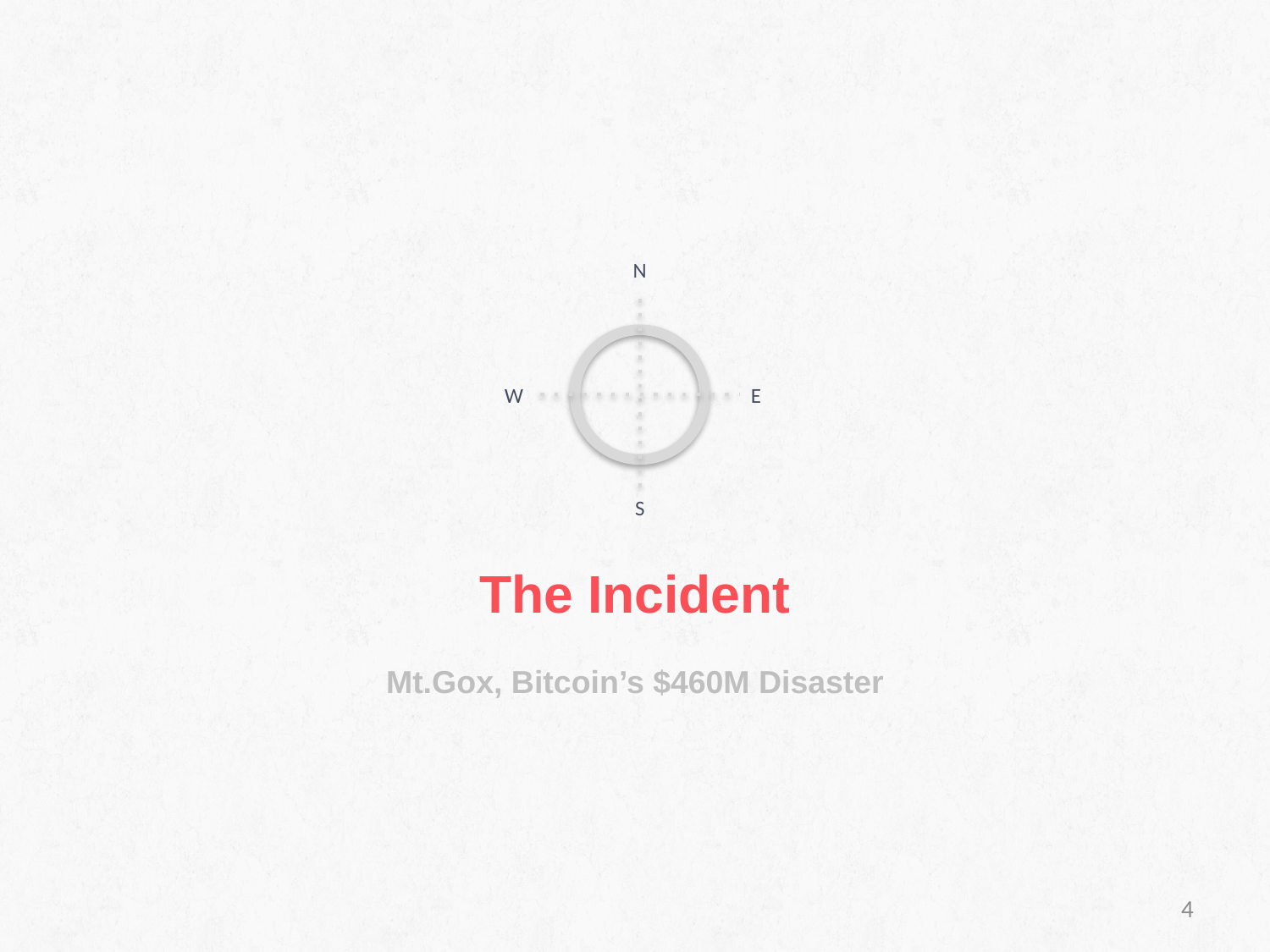

N

W
E
S
The Incident

Mt.Gox, Bitcoin’s $460M Disaster

4